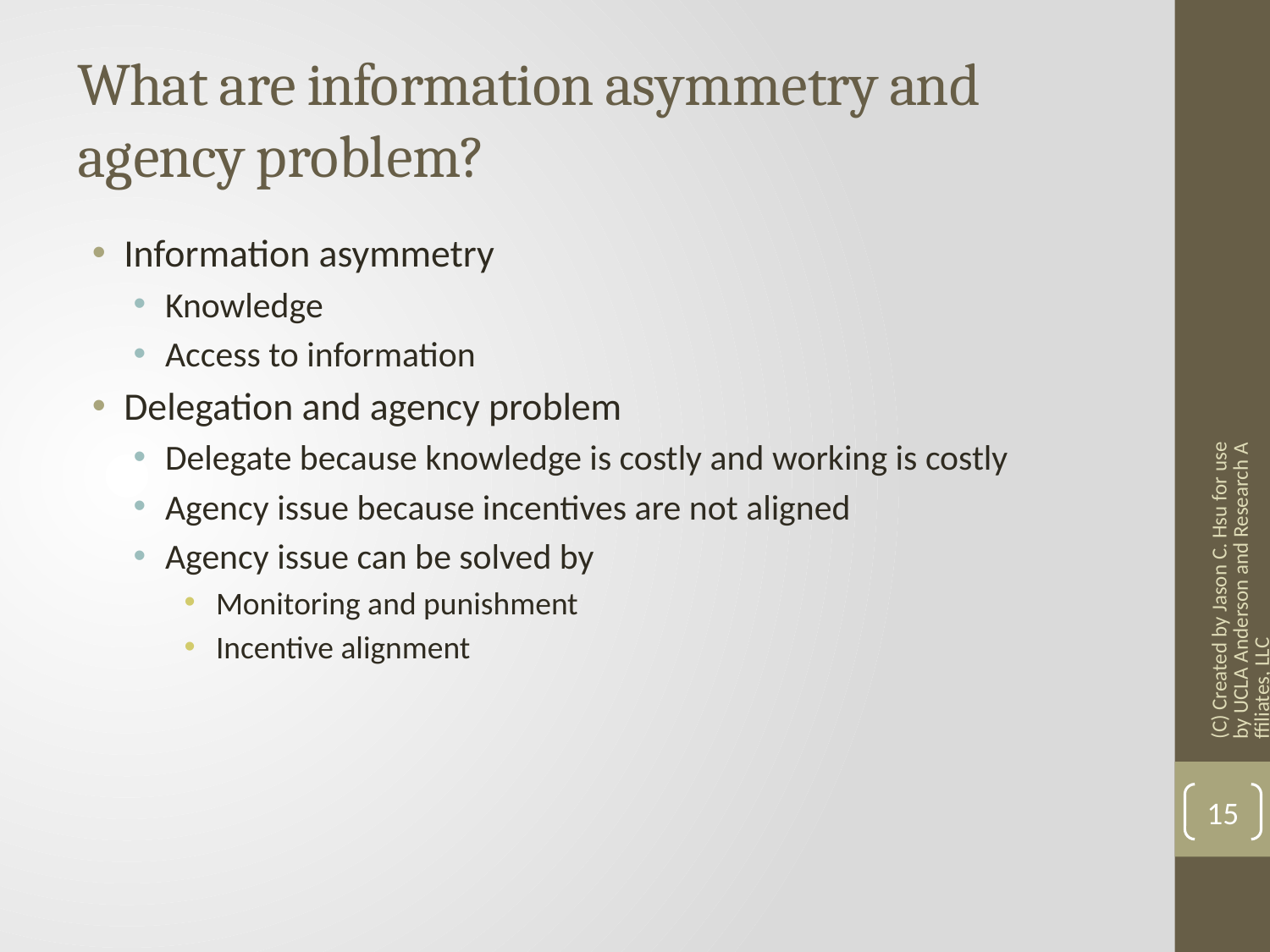

# What are information asymmetry and agency problem?
Information asymmetry
Knowledge
Access to information
Delegation and agency problem
Delegate because knowledge is costly and working is costly
Agency issue because incentives are not aligned
Agency issue can be solved by
Monitoring and punishment
Incentive alignment
(C) Created by Jason C. Hsu for use by UCLA Anderson and Research Affiliates, LLC
15